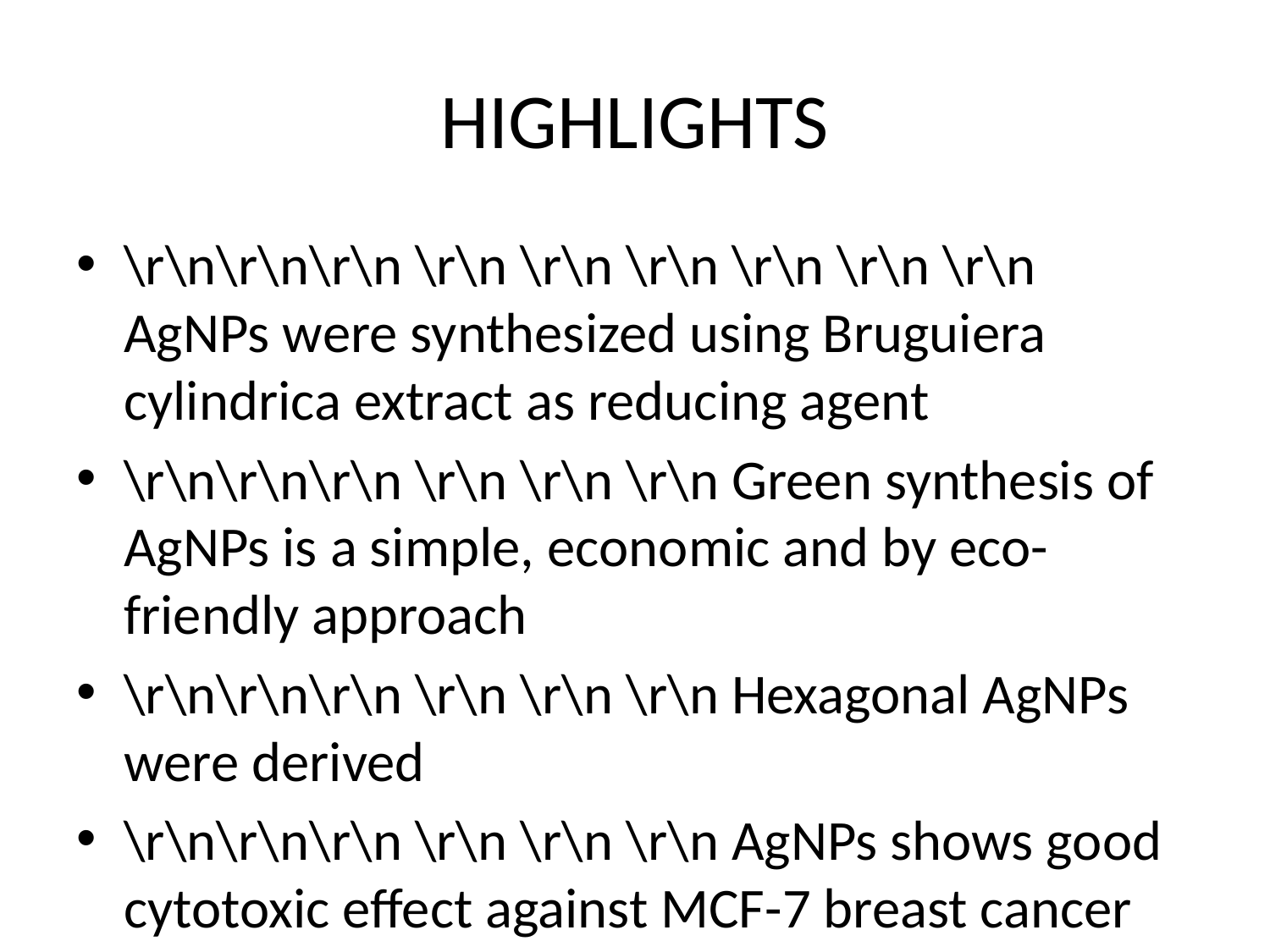

# HIGHLIGHTS
\r\n\r\n\r\n \r\n \r\n \r\n \r\n \r\n \r\n AgNPs were synthesized using Bruguiera cylindrica extract as reducing agent
\r\n\r\n\r\n \r\n \r\n \r\n Green synthesis of AgNPs is a simple, economic and by eco-friendly approach
\r\n\r\n\r\n \r\n \r\n \r\n Hexagonal AgNPs were derived
\r\n\r\n\r\n \r\n \r\n \r\n AgNPs shows good cytotoxic effect against MCF-7 breast cancer cell lines
\r\n\r\n\r\n \r\n \r\n \r\n \r\n \r\n\r\n